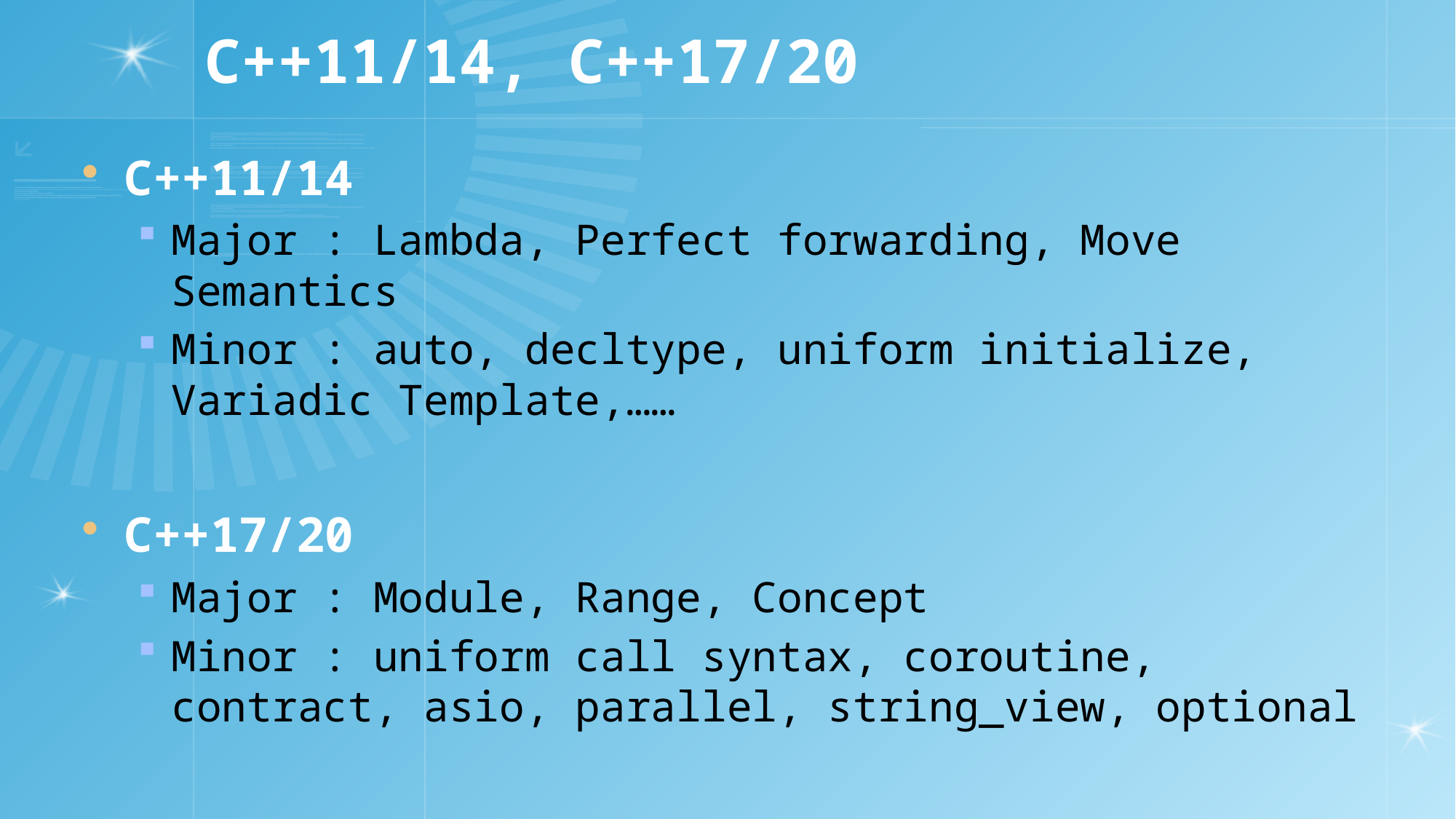

# C++11/14, C++17/20
C++11/14
Major : Lambda, Perfect forwarding, Move Semantics
Minor : auto, decltype, uniform initialize, Variadic Template,……

C++17/20
Major : Module, Range, Concept
Minor : uniform call syntax, coroutine, contract, asio, parallel, string_view, optional